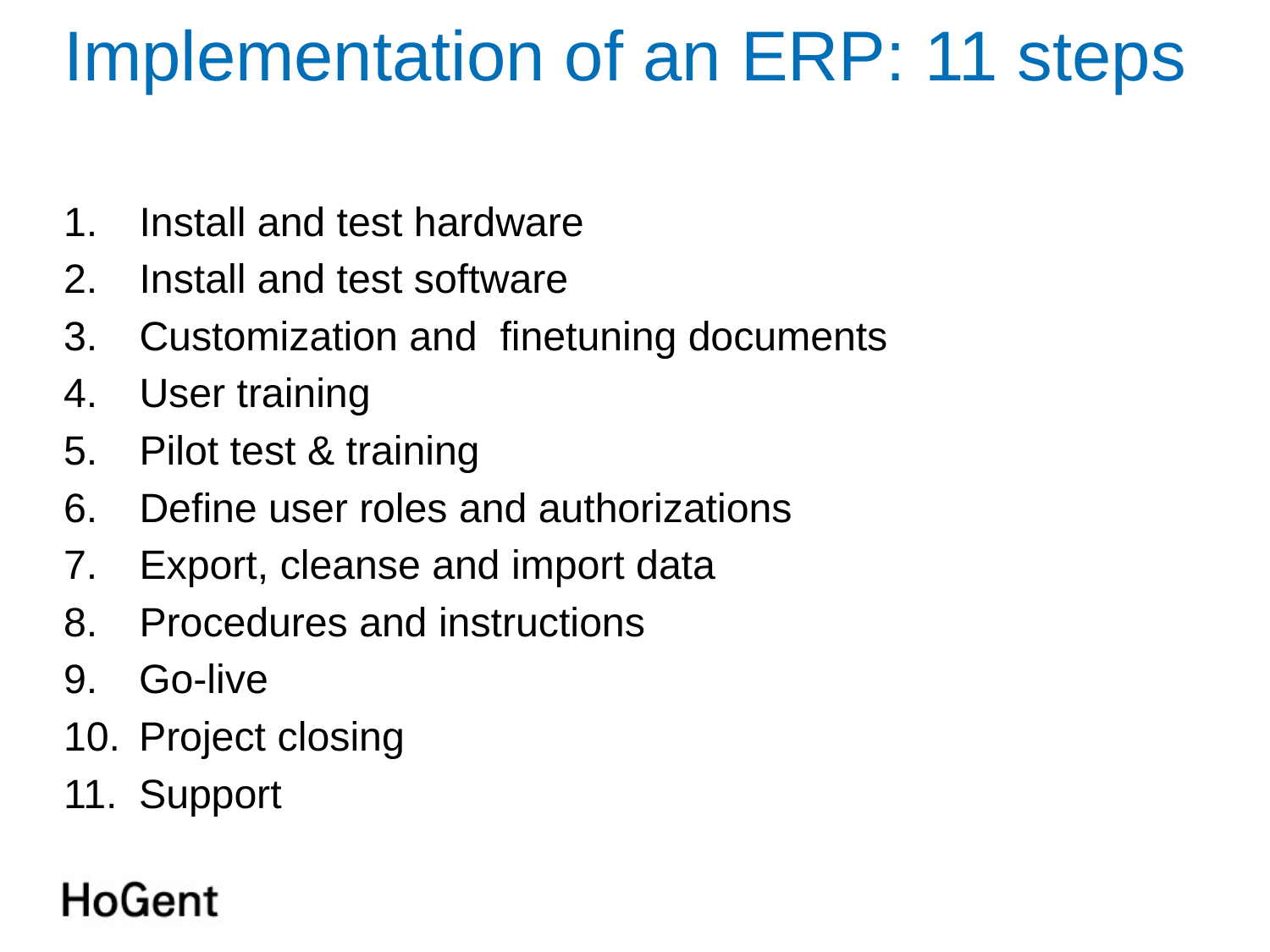

# Implementation of an ERP: 11 steps
Install and test hardware
Install and test software
Customization and  finetuning documents
User training
Pilot test & training
Define user roles and authorizations
Export, cleanse and import data
Procedures and instructions
 Go-live
 Project closing
 Support